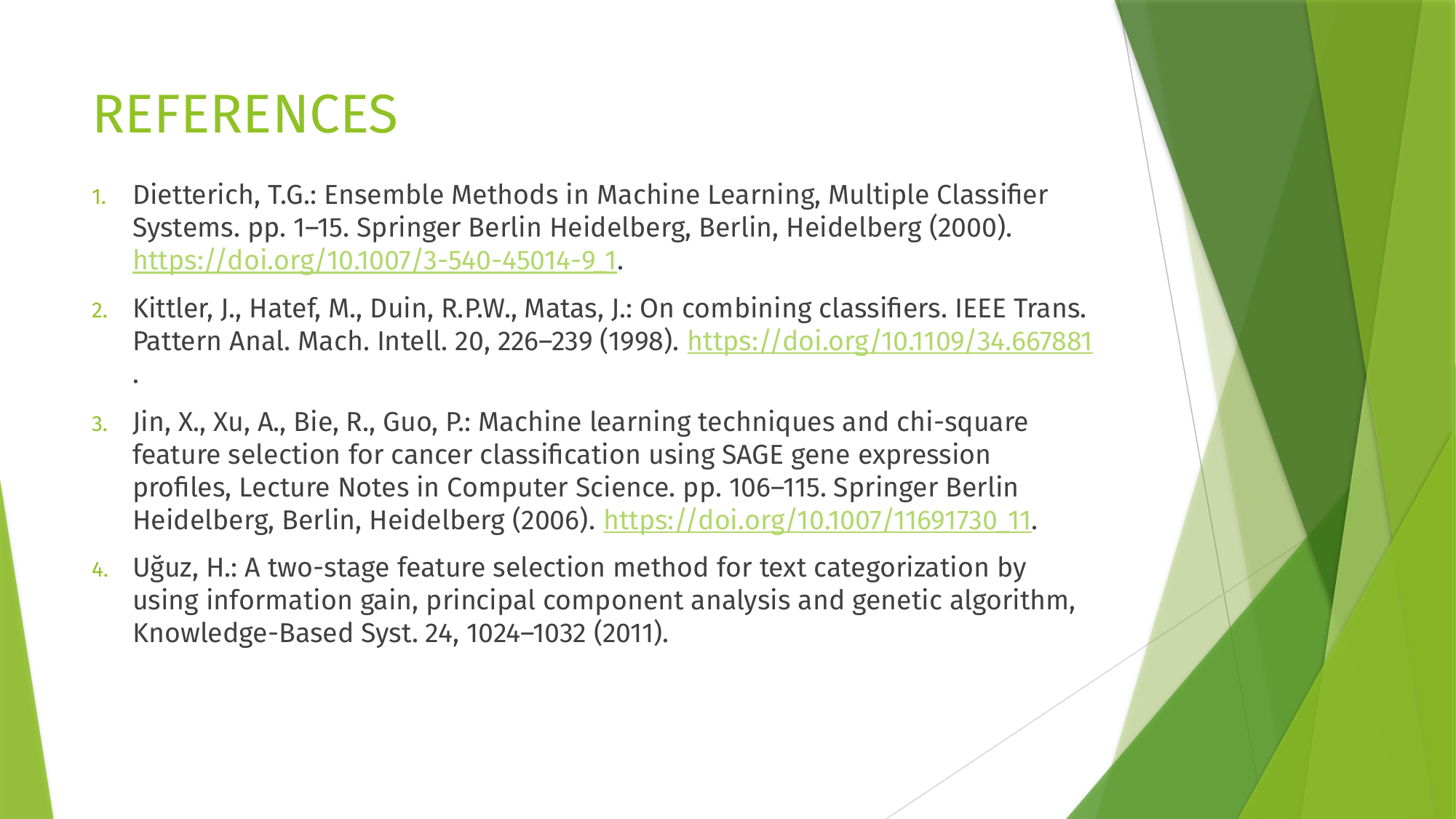

# REFERENCES
Dietterich, T.G.: Ensemble Methods in Machine Learning, Multiple Classifier Systems. pp. 1–15. Springer Berlin Heidelberg, Berlin, Heidelberg (2000). https://doi.org/10.1007/3-540-45014-9_1.
Kittler, J., Hatef, M., Duin, R.P.W., Matas, J.: On combining classifiers. IEEE Trans. Pattern Anal. Mach. Intell. 20, 226–239 (1998). https://doi.org/10.1109/34.667881.
Jin, X., Xu, A., Bie, R., Guo, P.: Machine learning techniques and chi-square feature selection for cancer classification using SAGE gene expression profiles, Lecture Notes in Computer Science. pp. 106–115. Springer Berlin Heidelberg, Berlin, Heidelberg (2006). https://doi.org/10.1007/11691730_11.
Uğuz, H.: A two-stage feature selection method for text categorization by using information gain, principal component analysis and genetic algorithm, Knowledge-Based Syst. 24, 1024–1032 (2011).